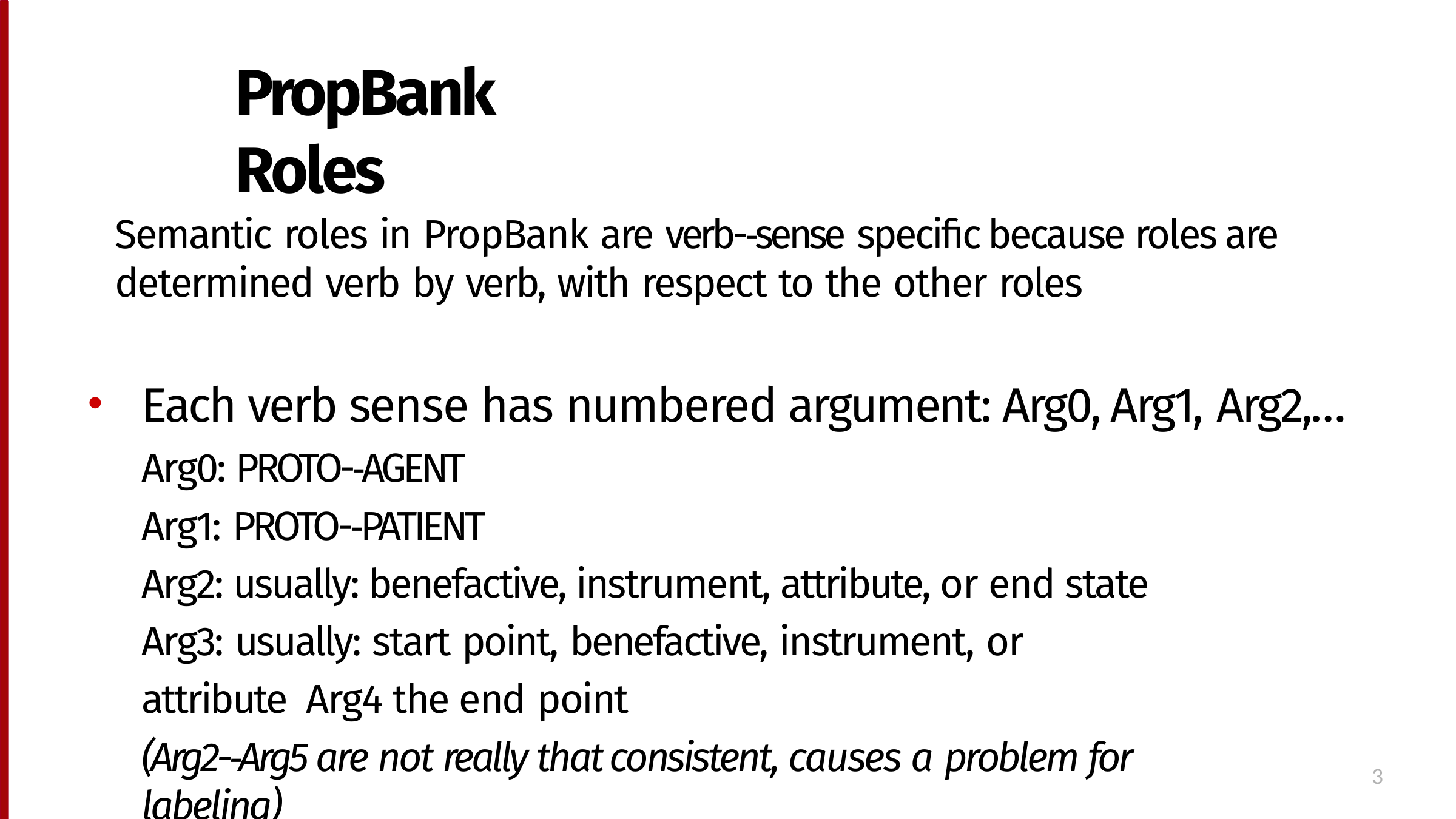

# PropBank Roles
Semantic roles in PropBank are verb-­‐sense specific because roles are determined verb by verb, with respect to the other roles

Each verb sense has numbered argument: Arg0, Arg1, Arg2,…
Arg0: PROTO-­‐AGENT  Arg1: PROTO-­‐PATIENT
Arg2: usually: benefactive, instrument, attribute, or end state  Arg3: usually: start point, benefactive, instrument, or attribute  Arg4 the end point
(Arg2-­‐Arg5 are not really that consistent, causes a problem for labeling)
3